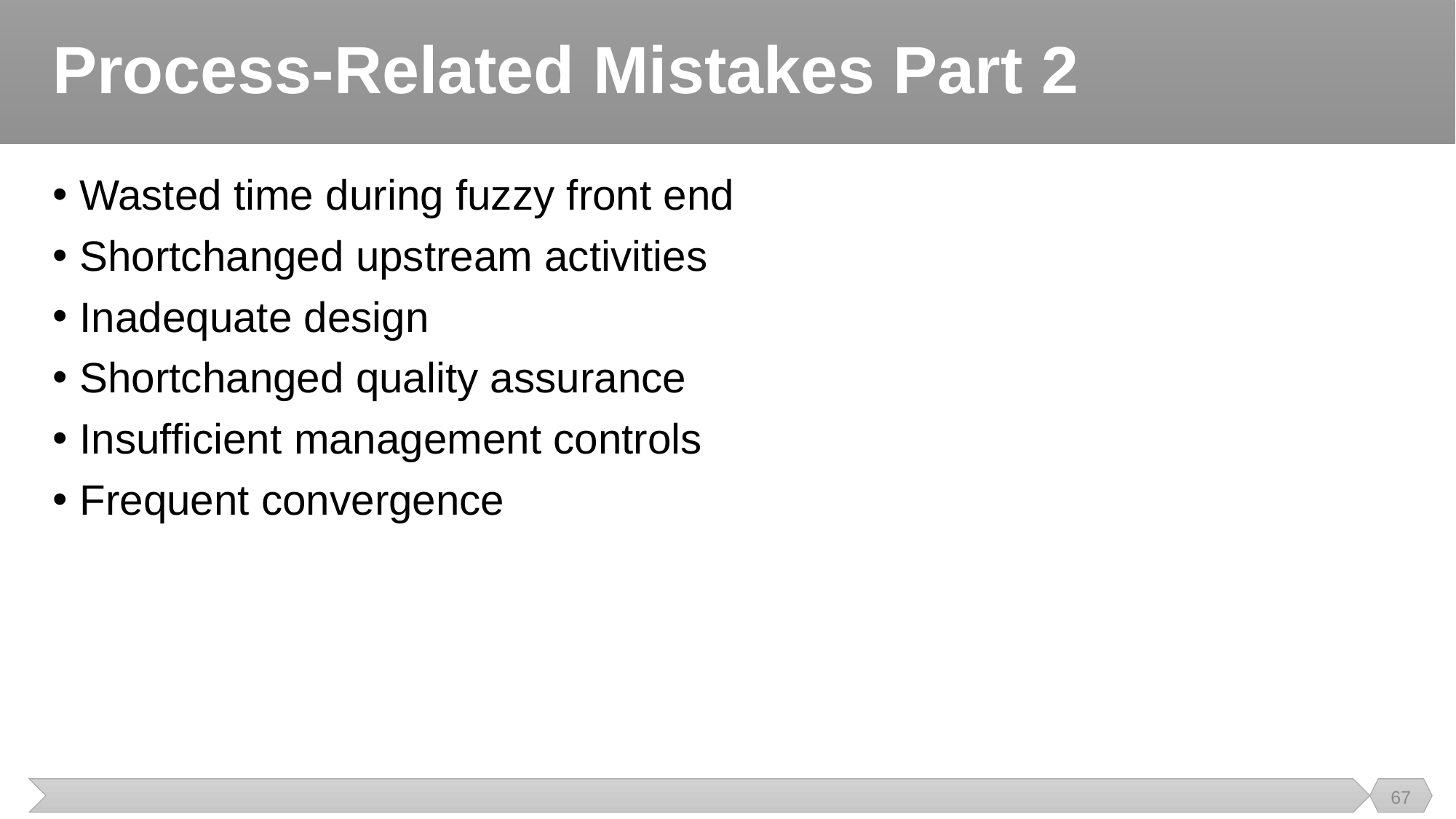

# Process-Related Mistakes Part 2
Wasted time during fuzzy front end
Shortchanged upstream activities
Inadequate design
Shortchanged quality assurance
Insufficient management controls
Frequent convergence
67